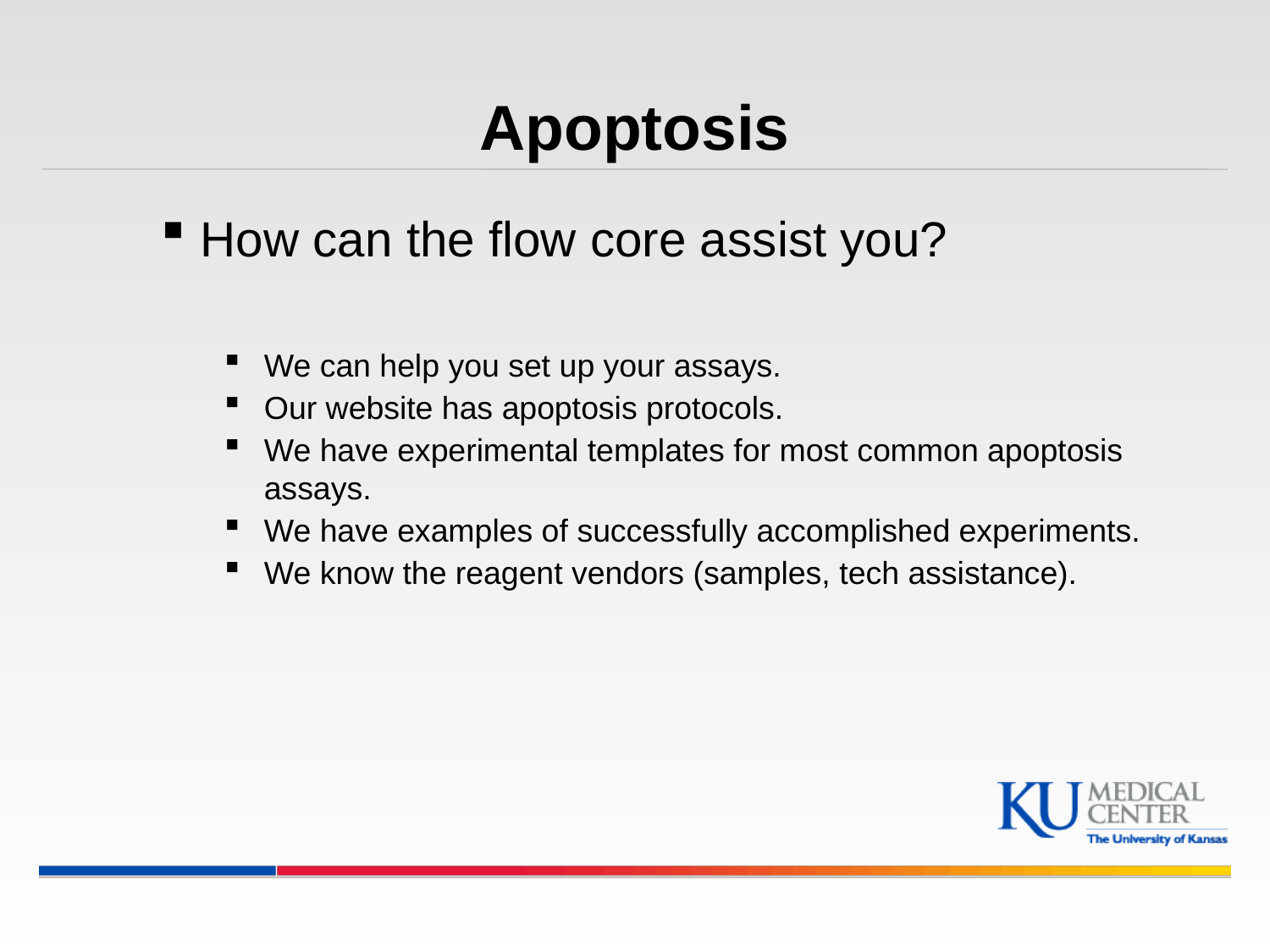

# Apoptosis

How can the flow core assist you?

We can help you set up your assays.
Our website has apoptosis protocols.
We have experimental templates for most common apoptosis assays.
We have examples of successfully accomplished experiments.
We know the reagent vendors (samples, tech assistance).